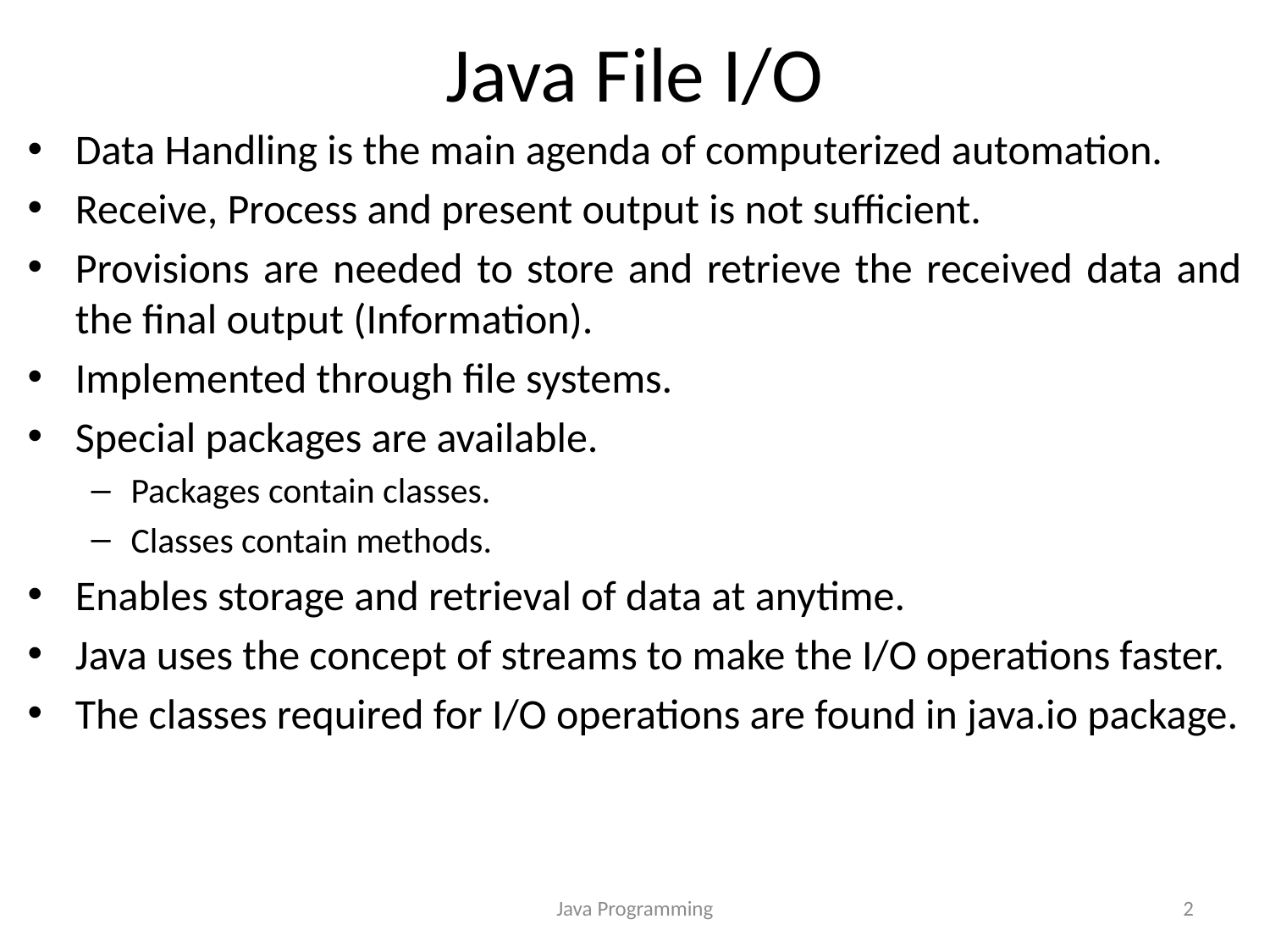

# Java File I/O
Data Handling is the main agenda of computerized automation.
Receive, Process and present output is not sufficient.
Provisions are needed to store and retrieve the received data and the final output (Information).
Implemented through file systems.
Special packages are available.
Packages contain classes.
Classes contain methods.
Enables storage and retrieval of data at anytime.
Java uses the concept of streams to make the I/O operations faster.
The classes required for I/O operations are found in java.io package.

Java Programming
2